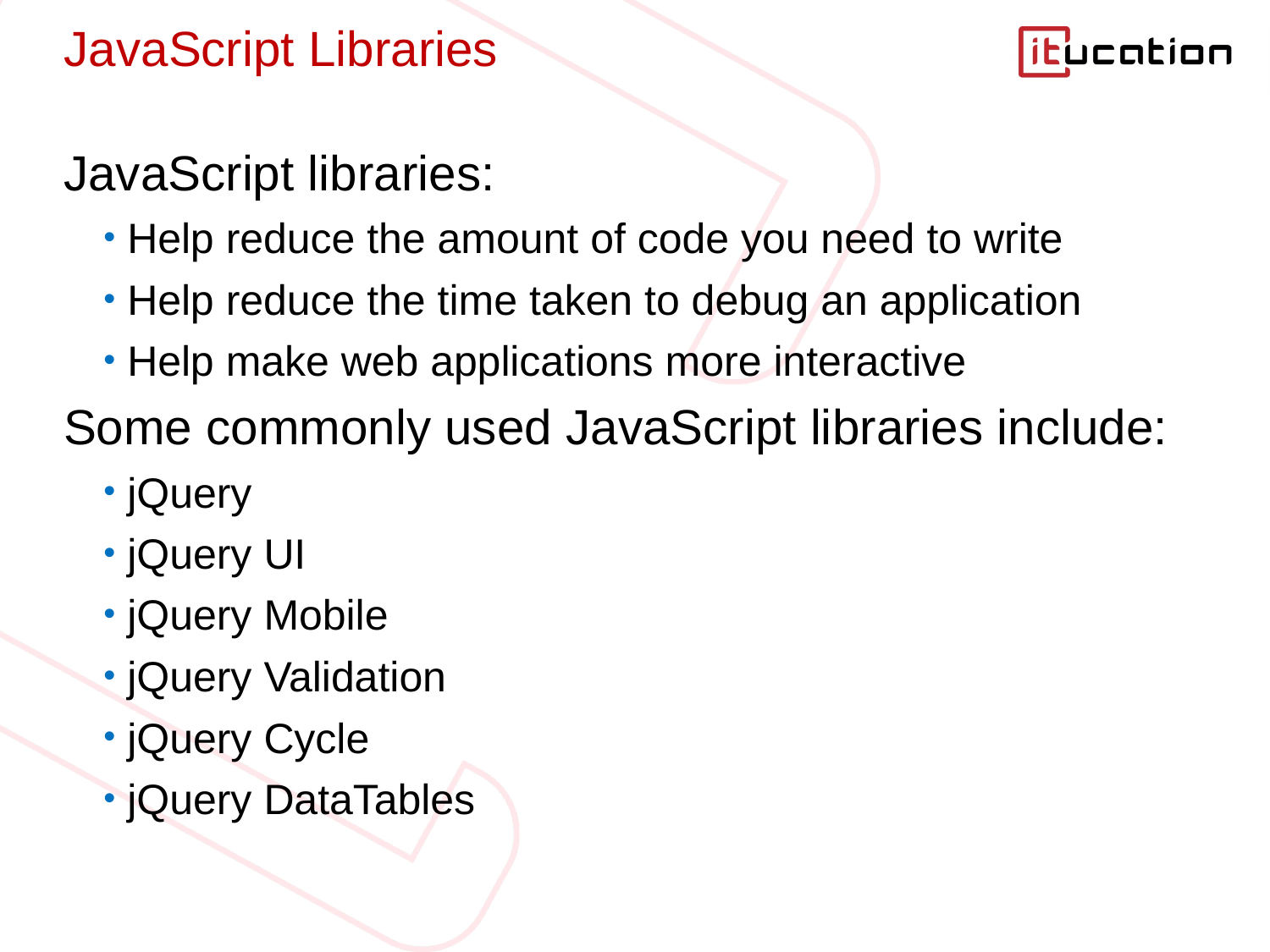

# JavaScript Libraries
JavaScript libraries:
Help reduce the amount of code you need to write
Help reduce the time taken to debug an application
Help make web applications more interactive
Some commonly used JavaScript libraries include:
jQuery
jQuery UI
jQuery Mobile
jQuery Validation
jQuery Cycle
jQuery DataTables